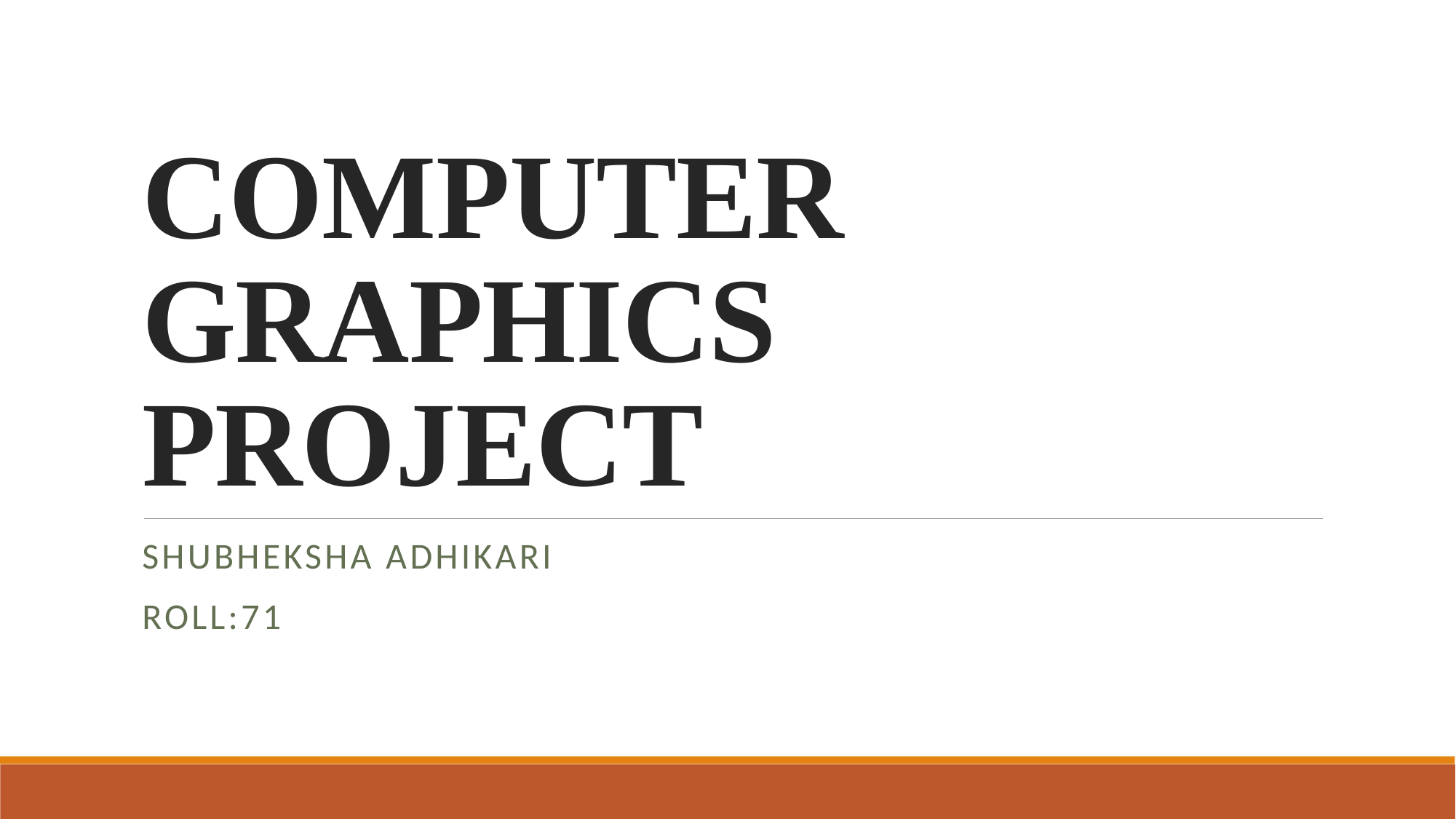

# COMPUTER GRAPHICS PROJECT
Shubheksha Adhikari
Roll:71